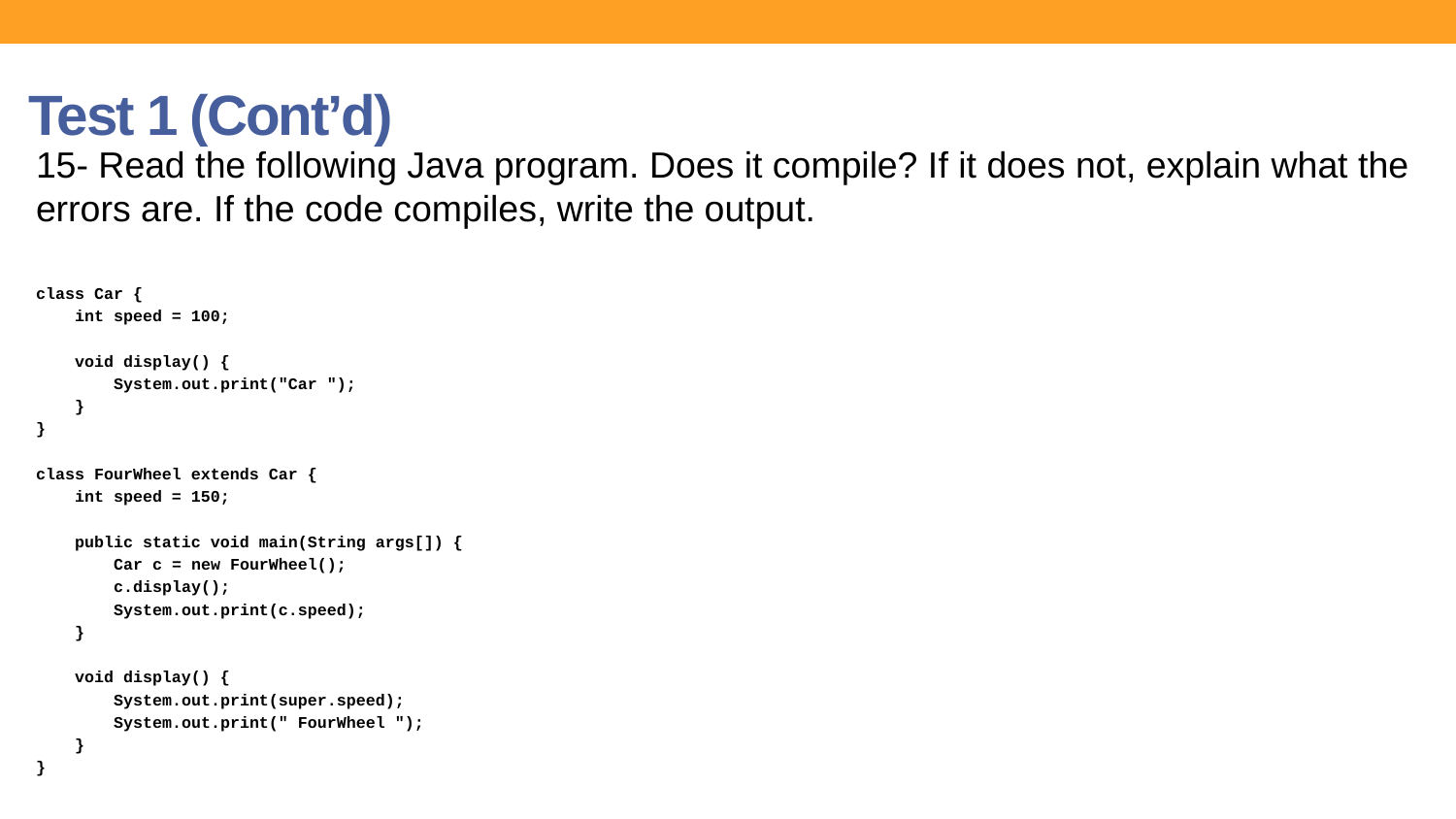

Test 1 (Cont’d)
15- Read the following Java program. Does it compile? If it does not, explain what the errors are. If the code compiles, write the output.

class Car {
    int speed = 100;

    void display() {
        System.out.print("Car ");
    }
}

class FourWheel extends Car {
    int speed = 150;

    public static void main(String args[]) {
        Car c = new FourWheel();
        c.display();
        System.out.print(c.speed);
    }

    void display() {
        System.out.print(super.speed);
        System.out.print(" FourWheel ");
    }
}